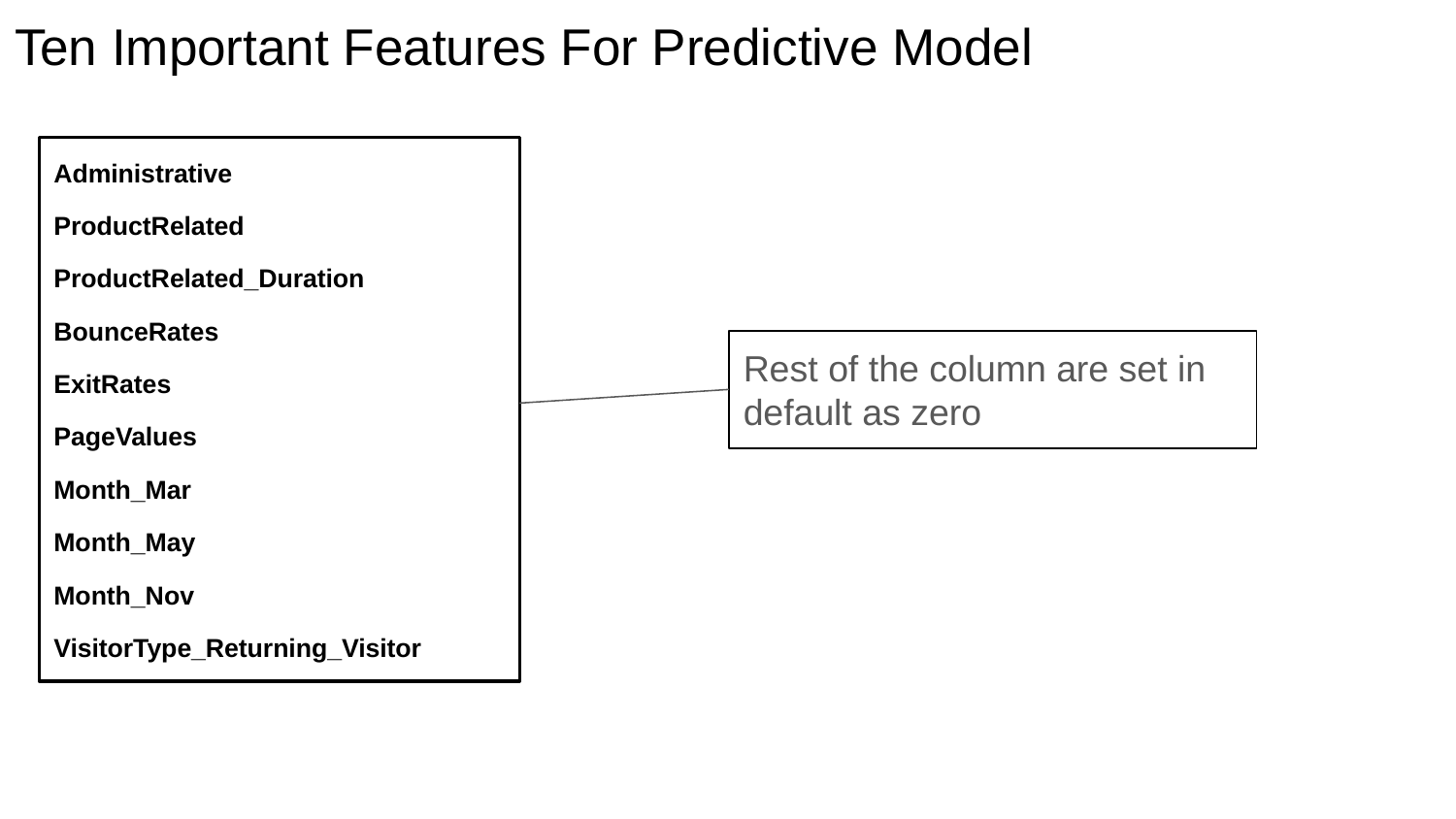

# Ten Important Features For Predictive Model
Administrative
ProductRelated
ProductRelated_Duration
BounceRates
ExitRates
PageValues
Month_Mar
Month_May
Month_Nov
VisitorType_Returning_Visitor
Rest of the column are set in default as zero